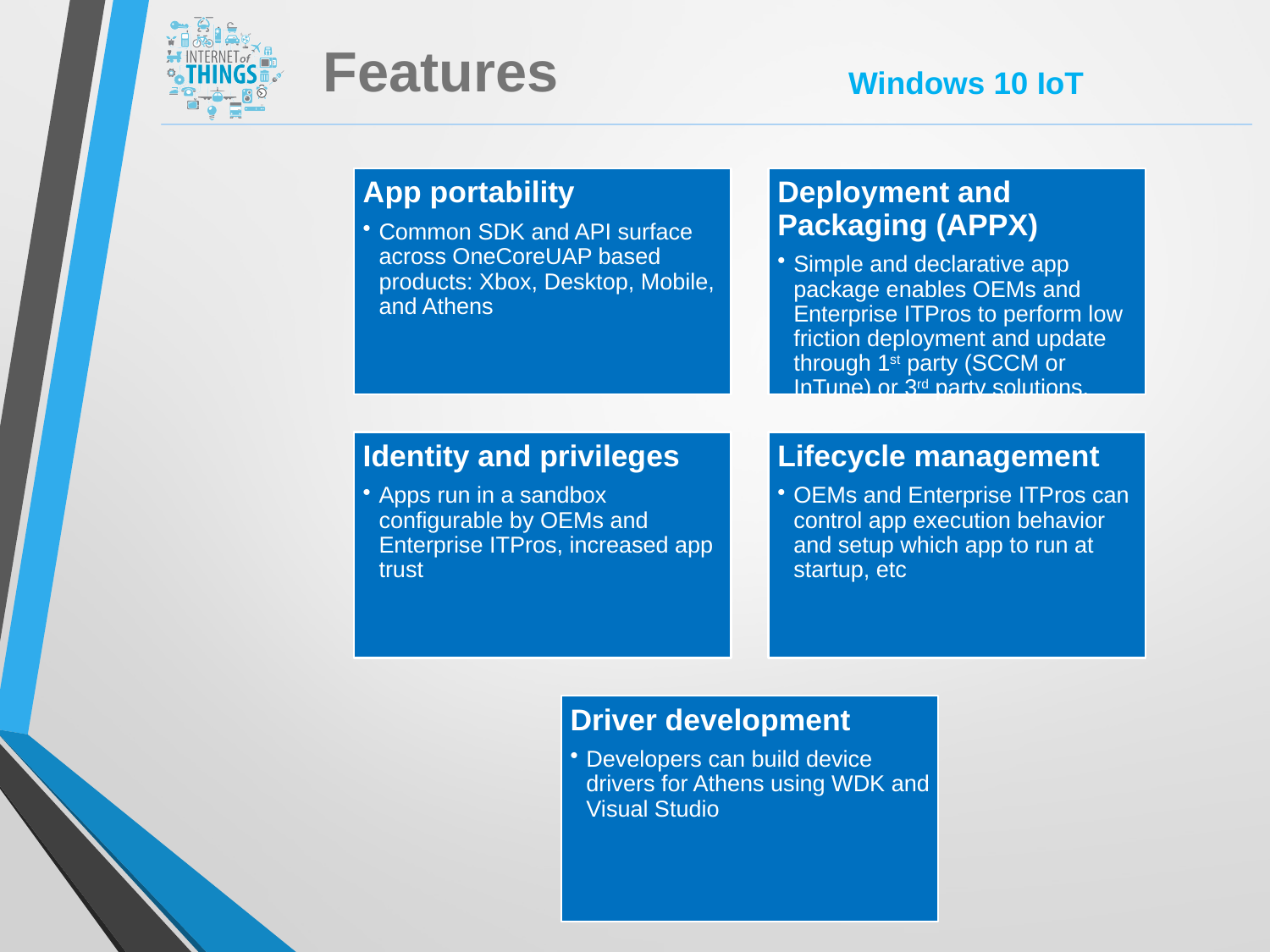

Features
App portability
Common SDK and API surface across OneCoreUAP based products: Xbox, Desktop, Mobile, and Athens
Deployment and Packaging (APPX)
Simple and declarative app package enables OEMs and Enterprise ITPros to perform low friction deployment and update through 1st party (SCCM or InTune) or 3rd party solutions.
Identity and privileges
Apps run in a sandbox configurable by OEMs and Enterprise ITPros, increased app trust
Lifecycle management
OEMs and Enterprise ITPros can control app execution behavior and setup which app to run at startup, etc
Driver development
Developers can build device drivers for Athens using WDK and Visual Studio